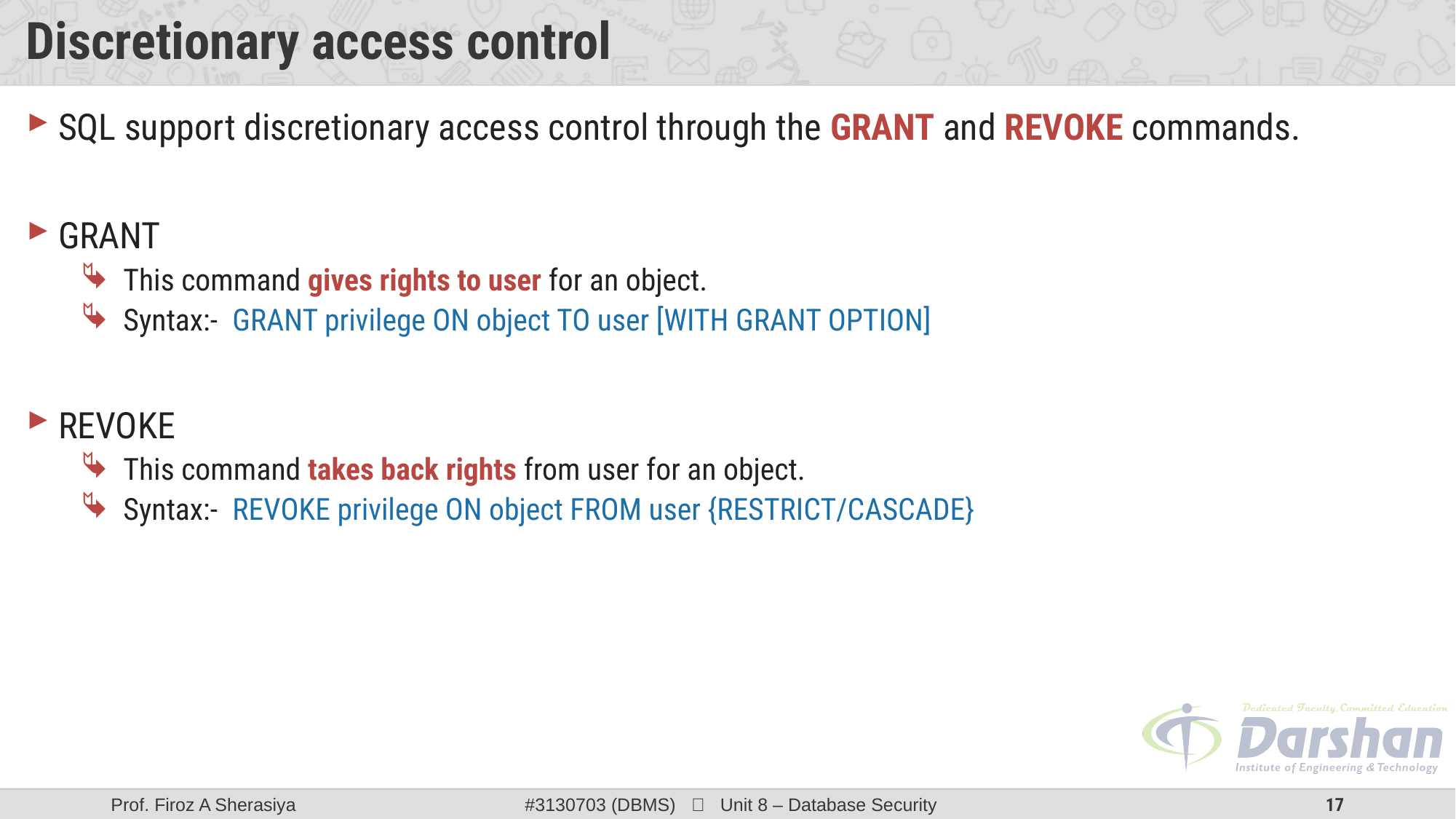

# Discretionary access control
SQL support discretionary access control through the GRANT and REVOKE commands.

GRANT
This command gives rights to user for an object.
Syntax:- 	GRANT privilege ON object TO user [WITH GRANT OPTION]

REVOKE
This command takes back rights from user for an object.
Syntax:- 	REVOKE privilege ON object FROM user {RESTRICT/CASCADE}